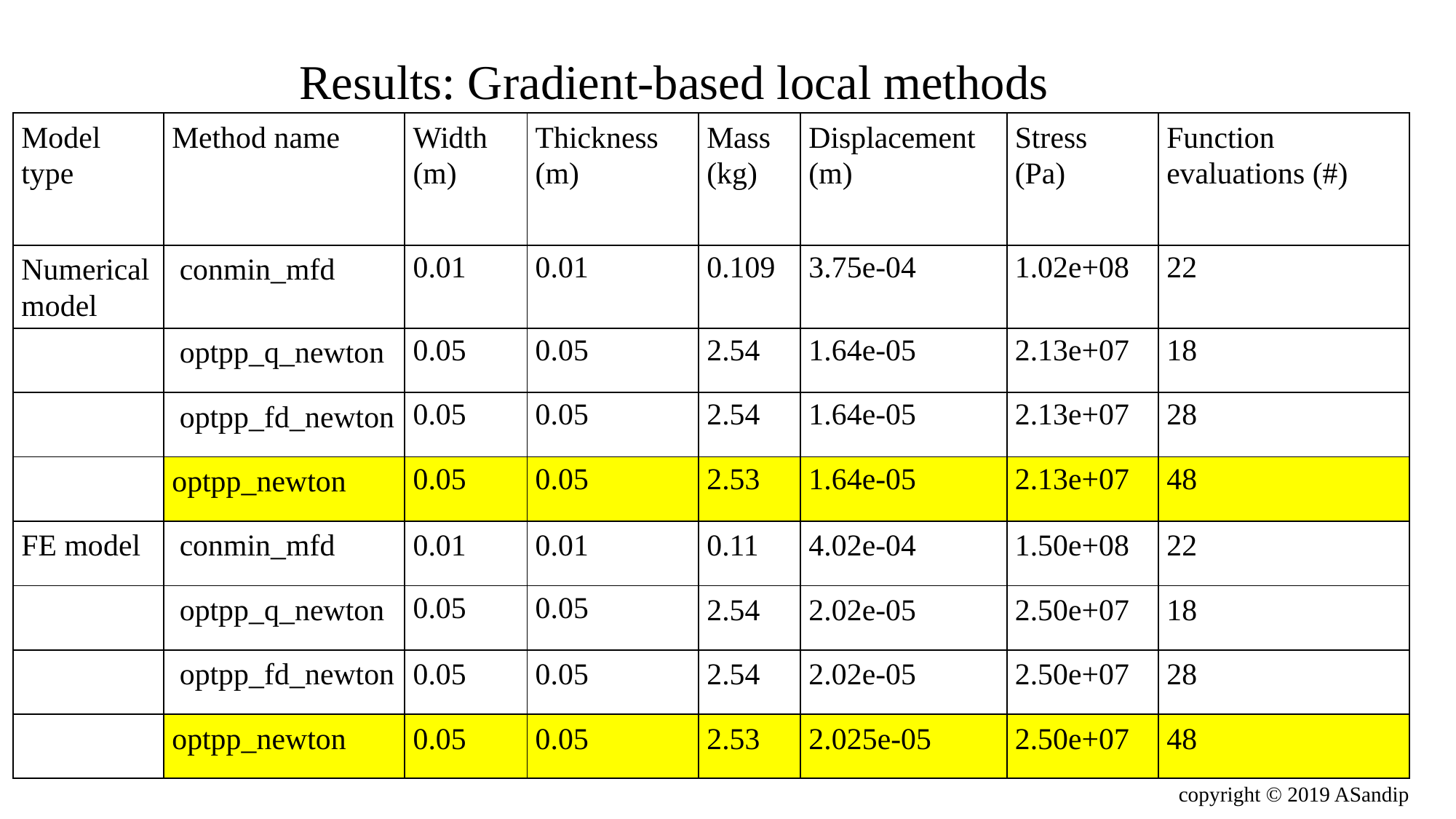

Results: Gradient-based local methods

| Model type | Method name | Width (m) | Thickness (m) | Mass (kg) | Displacement (m) | Stress (Pa) | Function evaluations (#) |
| --- | --- | --- | --- | --- | --- | --- | --- |
| Numerical model | conmin\_mfd | 0.01 | 0.01 | 0.109 | 3.75e-04 | 1.02e+08 | 22 |
|  | optpp\_q\_newton | 0.05 | 0.05 | 2.54 | 1.64e-05 | 2.13e+07 | 18 |
|  | optpp\_fd\_newton | 0.05 | 0.05 | 2.54 | 1.64e-05 | 2.13e+07 | 28 |
|  | optpp\_newton | 0.05 | 0.05 | 2.53 | 1.64e-05 | 2.13e+07 | 48 |
| FE model | conmin\_mfd | 0.01 | 0.01 | 0.11 | 4.02e-04 | 1.50e+08 | 22 |
|  | optpp\_q\_newton | 0.05 | 0.05 | 2.54 | 2.02e-05 | 2.50e+07 | 18 |
|  | optpp\_fd\_newton | 0.05 | 0.05 | 2.54 | 2.02e-05 | 2.50e+07 | 28 |
|  | optpp\_newton | 0.05 | 0.05 | 2.53 | 2.025e-05 | 2.50e+07 | 48 |

copyright © 2019 ASandip